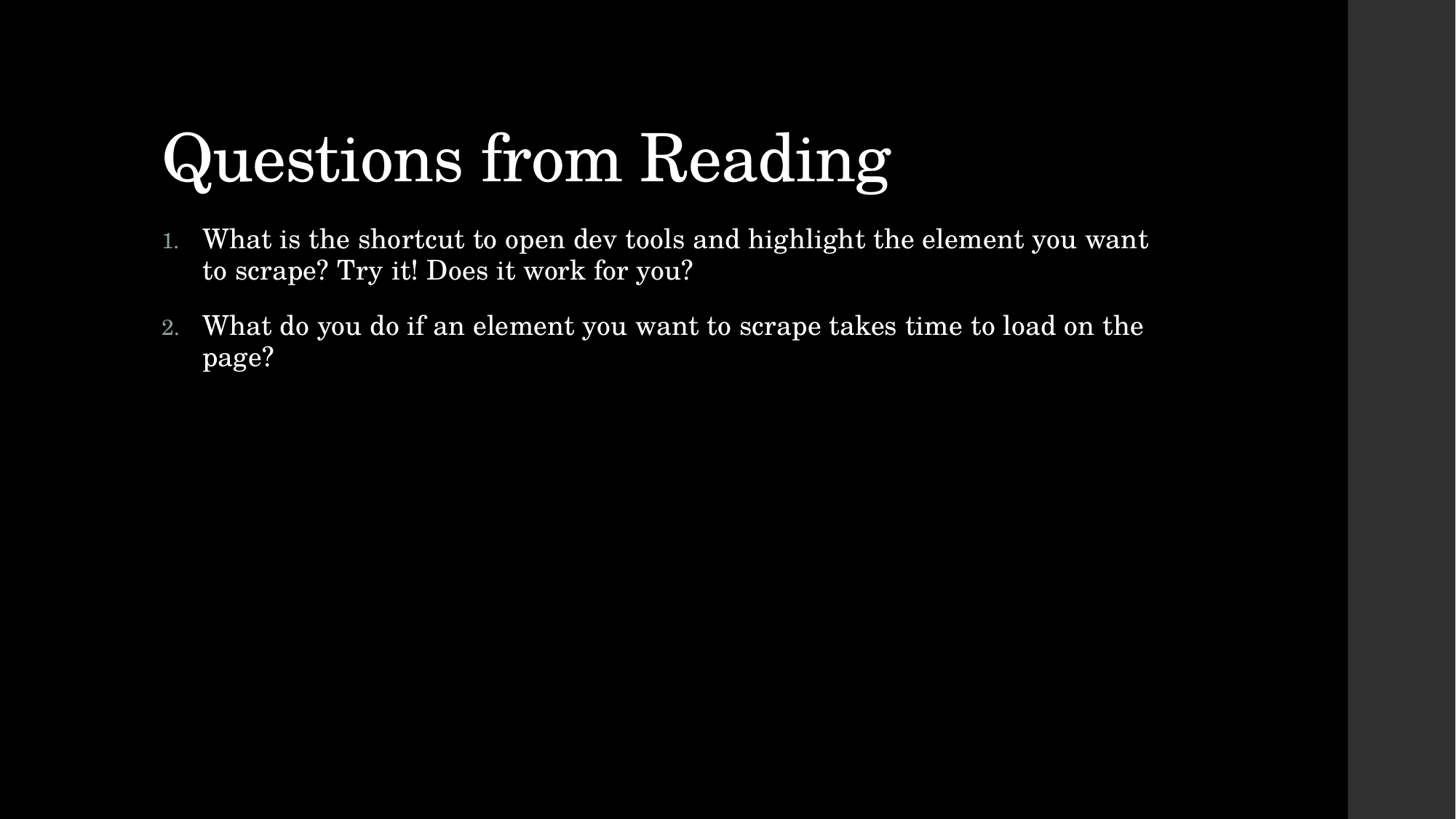

# Questions from Reading
What is the shortcut to open dev tools and highlight the element you want to scrape? Try it! Does it work for you?
What do you do if an element you want to scrape takes time to load on the page?